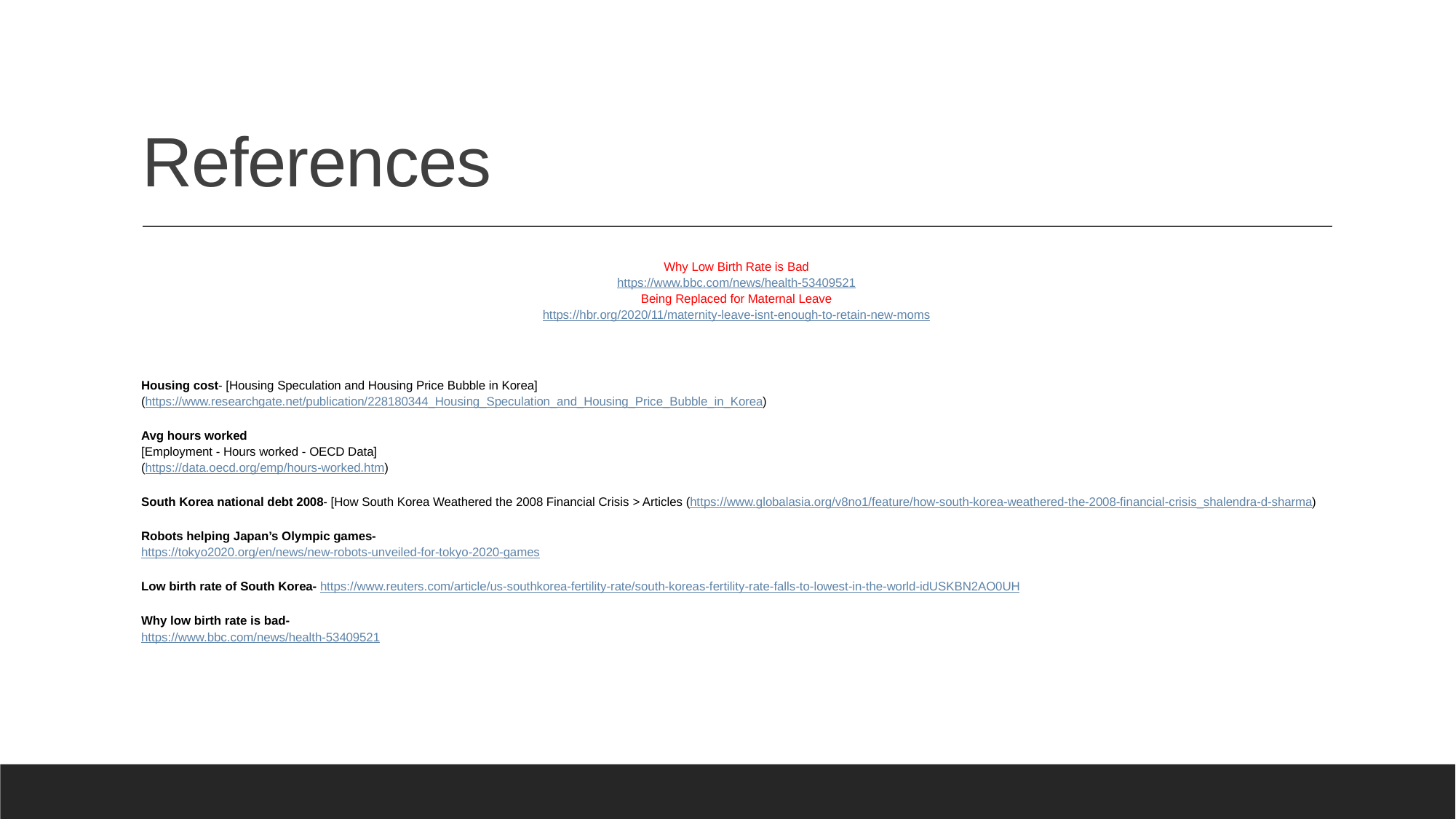

# References
Why Low Birth Rate is Bad
https://www.bbc.com/news/health-53409521
Being Replaced for Maternal Leave
https://hbr.org/2020/11/maternity-leave-isnt-enough-to-retain-new-moms
Housing cost- [Housing Speculation and Housing Price Bubble in Korea]
(https://www.researchgate.net/publication/228180344_Housing_Speculation_and_Housing_Price_Bubble_in_Korea)
Avg hours worked
[Employment - Hours worked - OECD Data]
(https://data.oecd.org/emp/hours-worked.htm)
South Korea national debt 2008- [How South Korea Weathered the 2008 Financial Crisis > Articles (https://www.globalasia.org/v8no1/feature/how-south-korea-weathered-the-2008-financial-crisis_shalendra-d-sharma)
Robots helping Japan’s Olympic games-
https://tokyo2020.org/en/news/new-robots-unveiled-for-tokyo-2020-games
Low birth rate of South Korea- https://www.reuters.com/article/us-southkorea-fertility-rate/south-koreas-fertility-rate-falls-to-lowest-in-the-world-idUSKBN2AO0UH
Why low birth rate is bad-
https://www.bbc.com/news/health-53409521